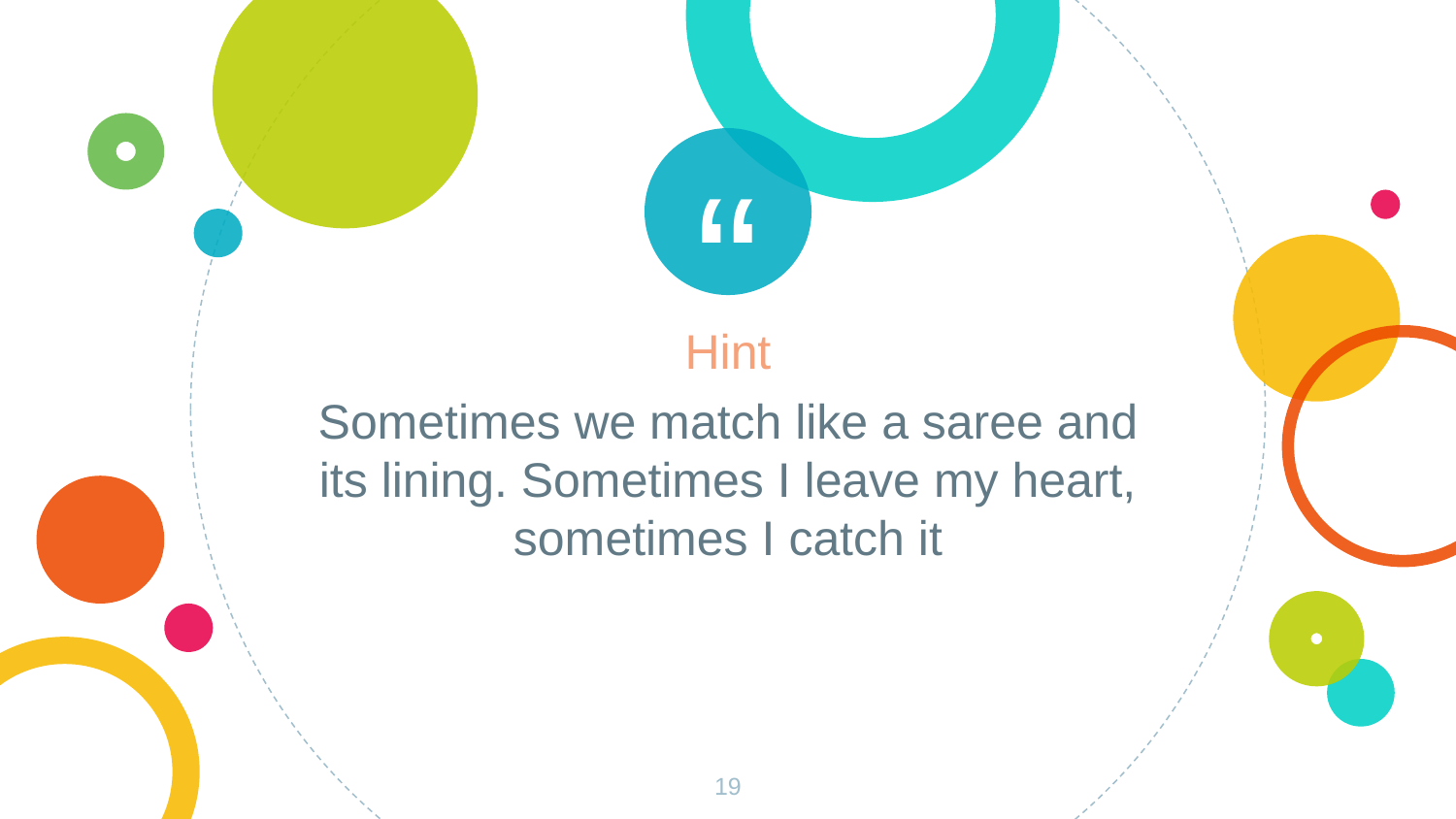

Hint
Sometimes we match like a saree and its lining. Sometimes I leave my heart, sometimes I catch it
19